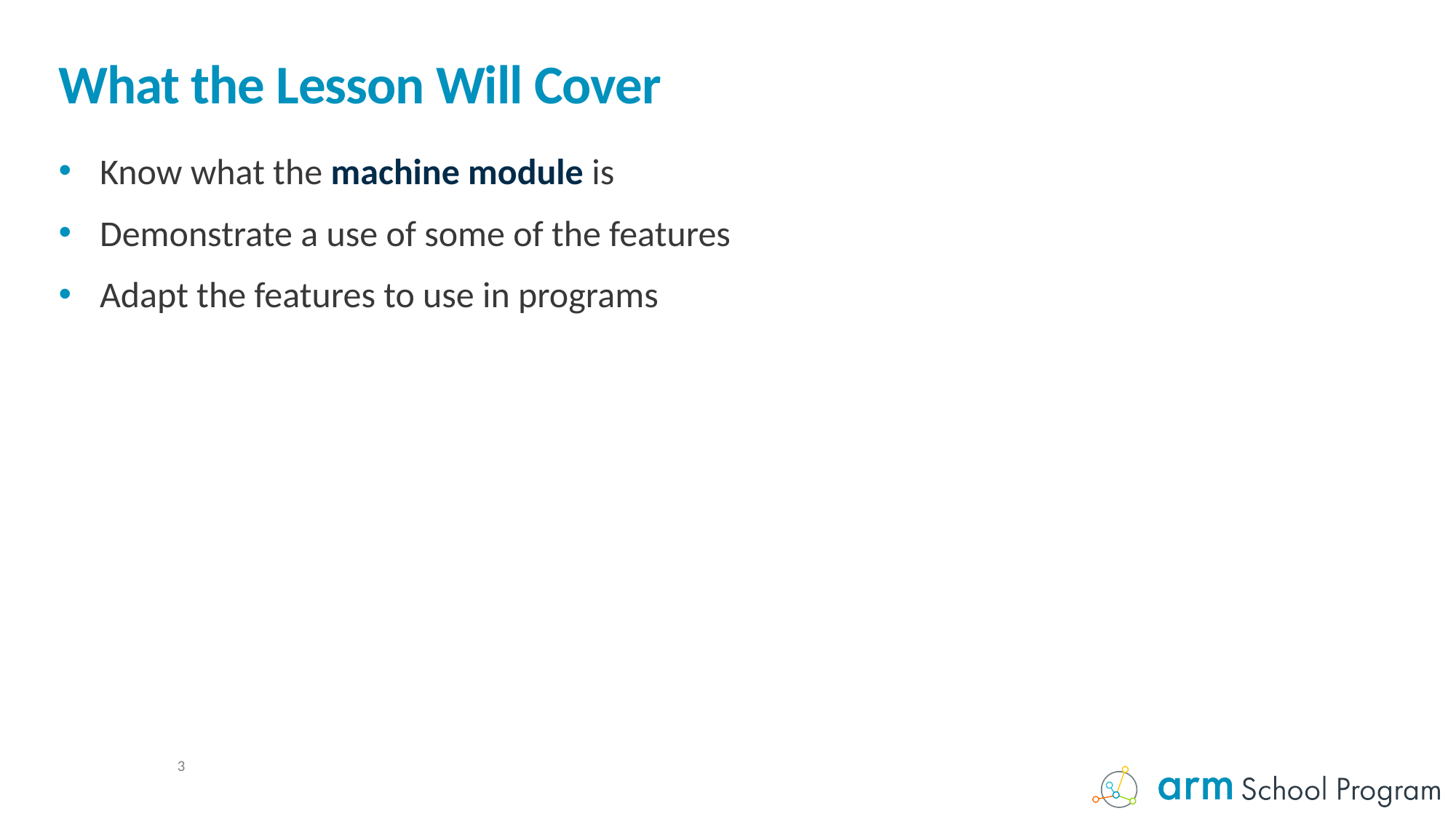

# What the Lesson Will Cover
Know what the machine module is
Demonstrate a use of some of the features
Adapt the features to use in programs